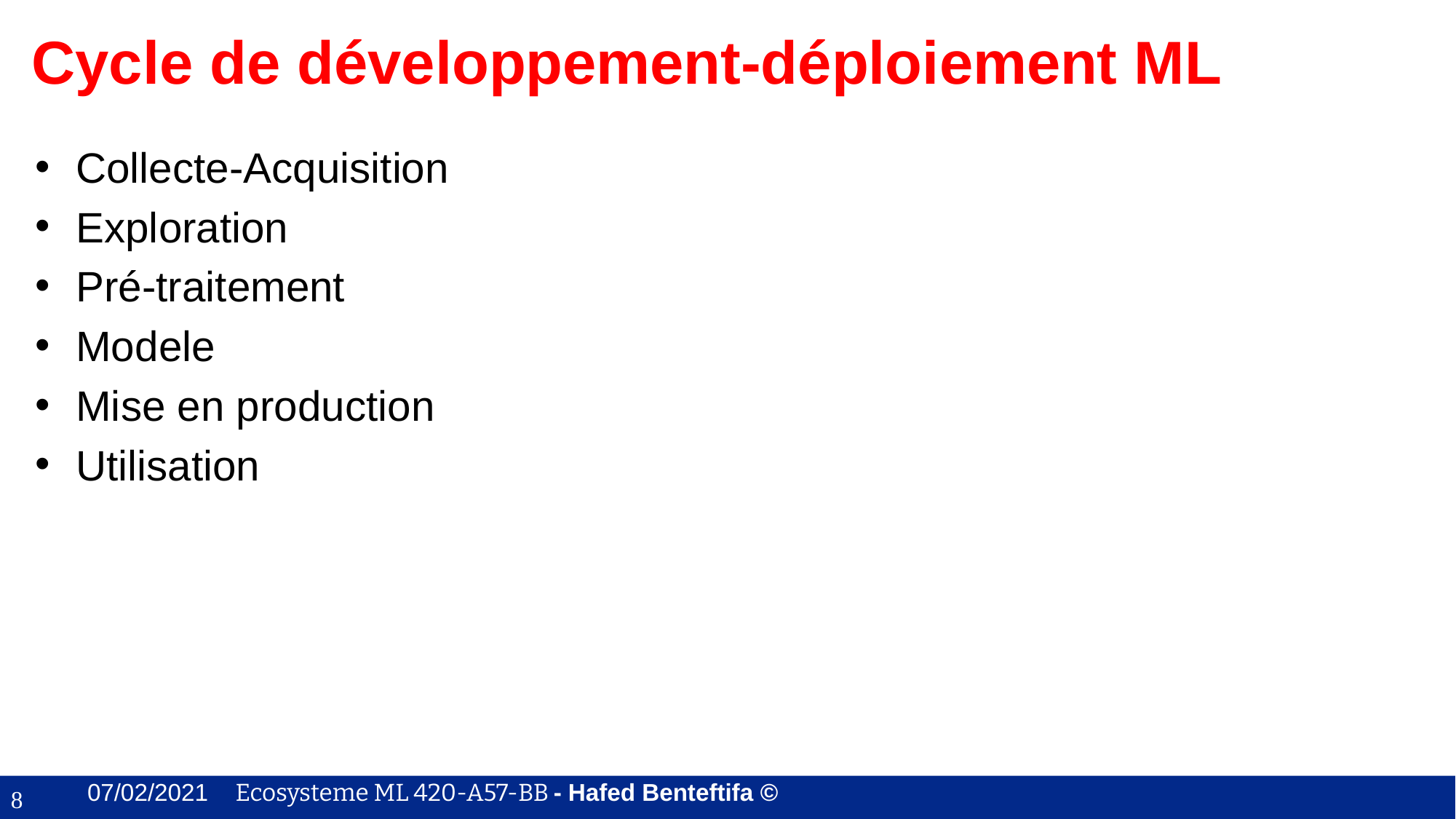

# Cycle de développement-déploiement ML
Collecte-Acquisition
Exploration
Pré-traitement
Modele
Mise en production
Utilisation